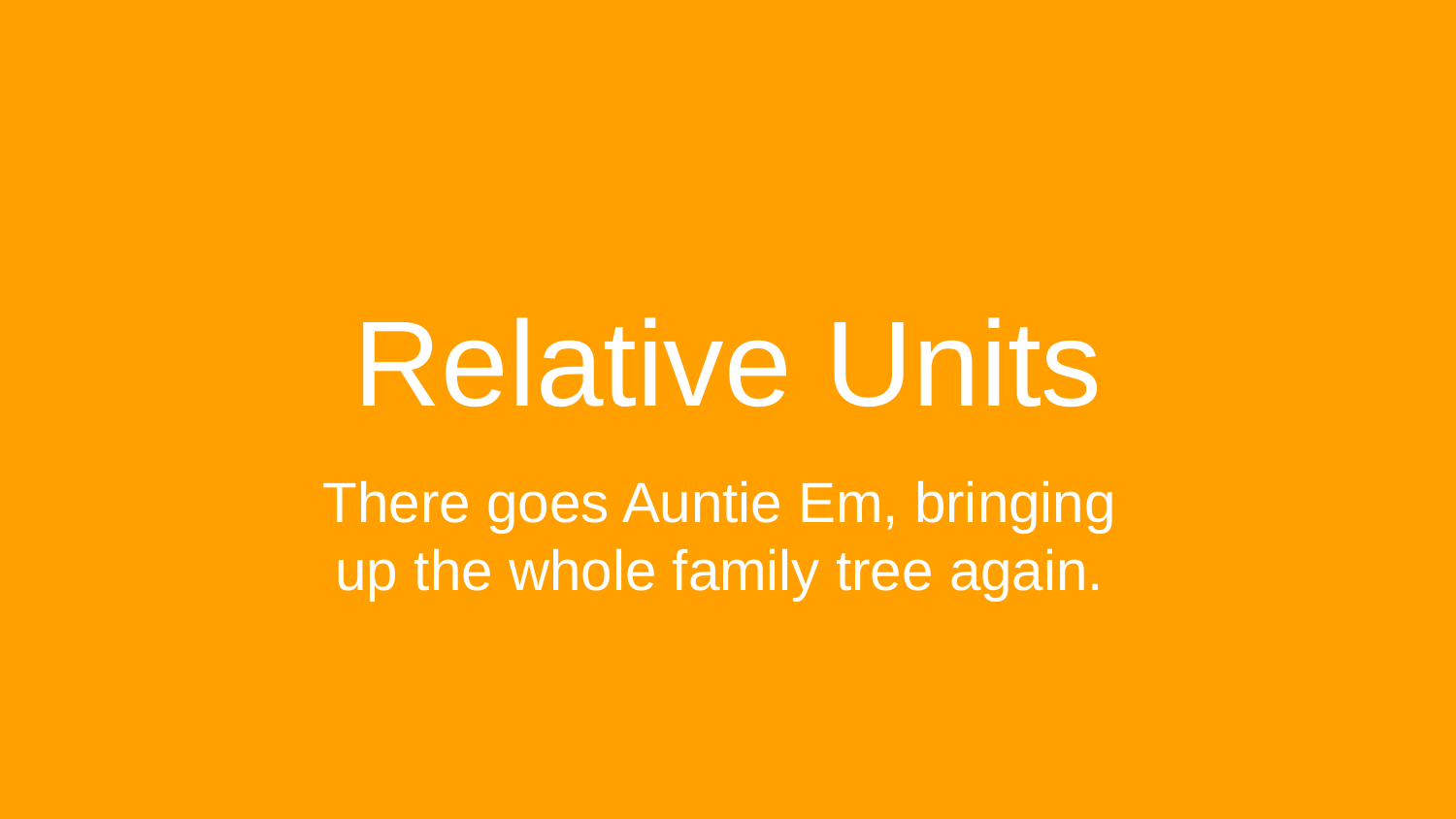

# Relative Units
There goes Auntie Em, bringing
up the whole family tree again.